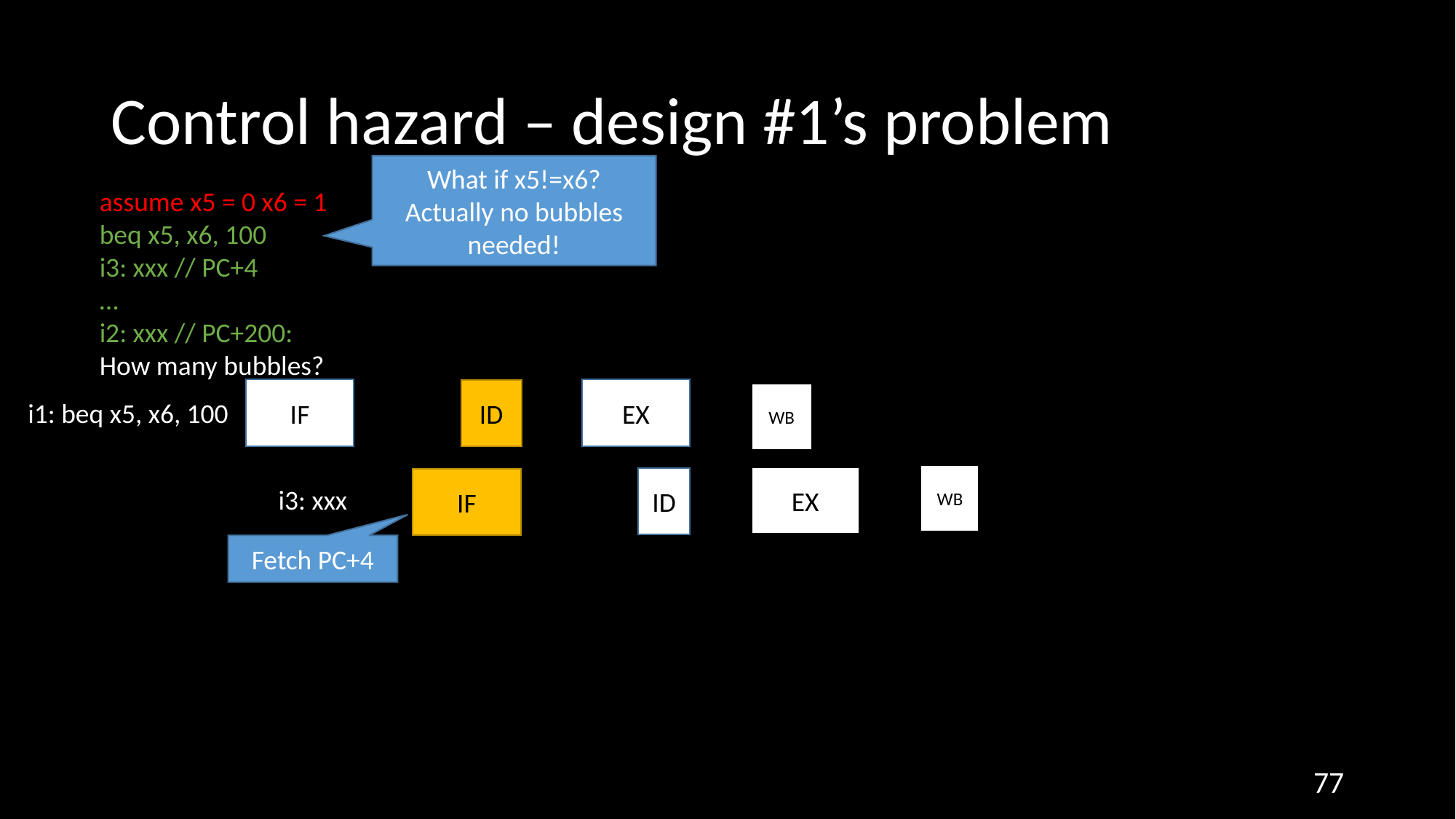

# Control hazard – design #1’s problem
What if x5!=x6?
Actually no bubbles needed!
assume x5 = 0 x6 = 1
beq x5, x6, 100
i3: xxx // PC+4
…
i2: xxx // PC+200:
How many bubbles?
IF
EX
ID
ID
WB
i1: beq x5, x6, 100
WB
EX
ID
IF
i3: xxx
Fetch PC+4
77